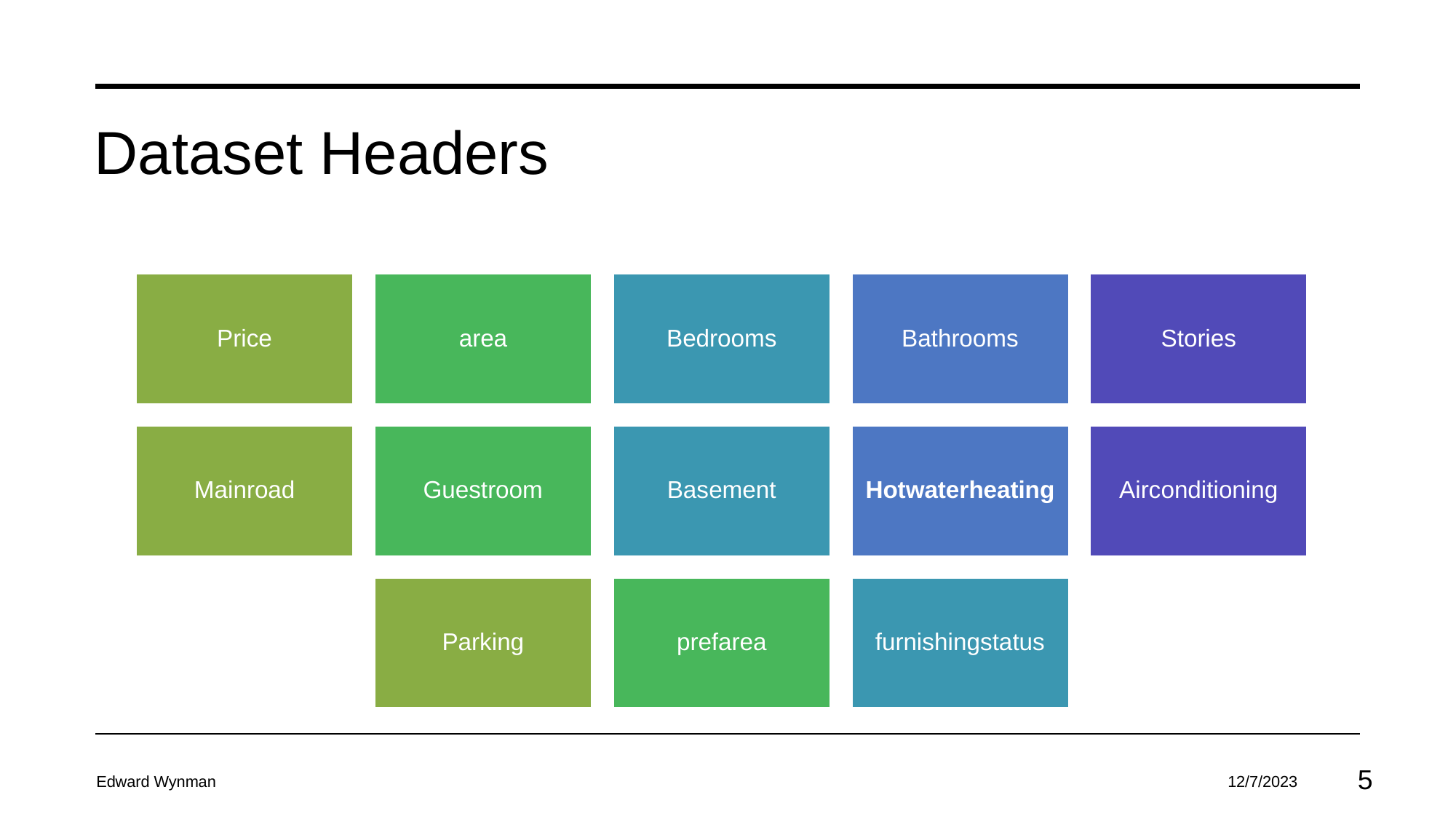

# Dataset Headers
Price
area
Bedrooms
Bathrooms
Stories
Mainroad
Guestroom
Basement
Hotwaterheating
Airconditioning
Parking
prefarea
furnishingstatus
Edward Wynman
12/7/2023
5